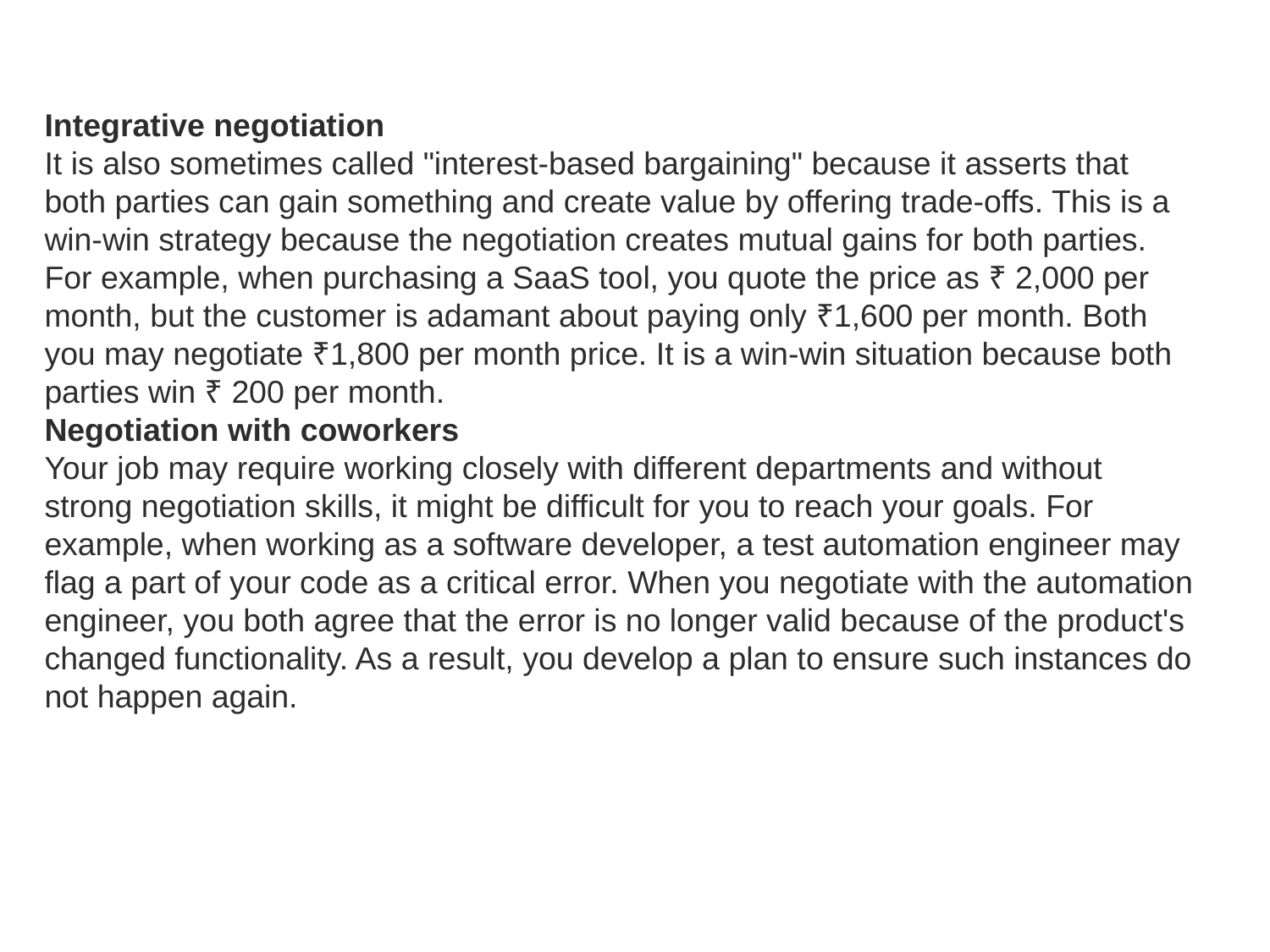

Integrative negotiation
It is also sometimes called "interest-based bargaining" because it asserts that both parties can gain something and create value by offering trade-offs. This is a win-win strategy because the negotiation creates mutual gains for both parties. For example, when purchasing a SaaS tool, you quote the price as ₹ 2,000 per month, but the customer is adamant about paying only ₹1,600 per month. Both you may negotiate ₹1,800 per month price. It is a win-win situation because both parties win ₹ 200 per month.
Negotiation with coworkers
Your job may require working closely with different departments and without strong negotiation skills, it might be difficult for you to reach your goals. For example, when working as a software developer, a test automation engineer may flag a part of your code as a critical error. When you negotiate with the automation engineer, you both agree that the error is no longer valid because of the product's changed functionality. As a result, you develop a plan to ensure such instances do not happen again.